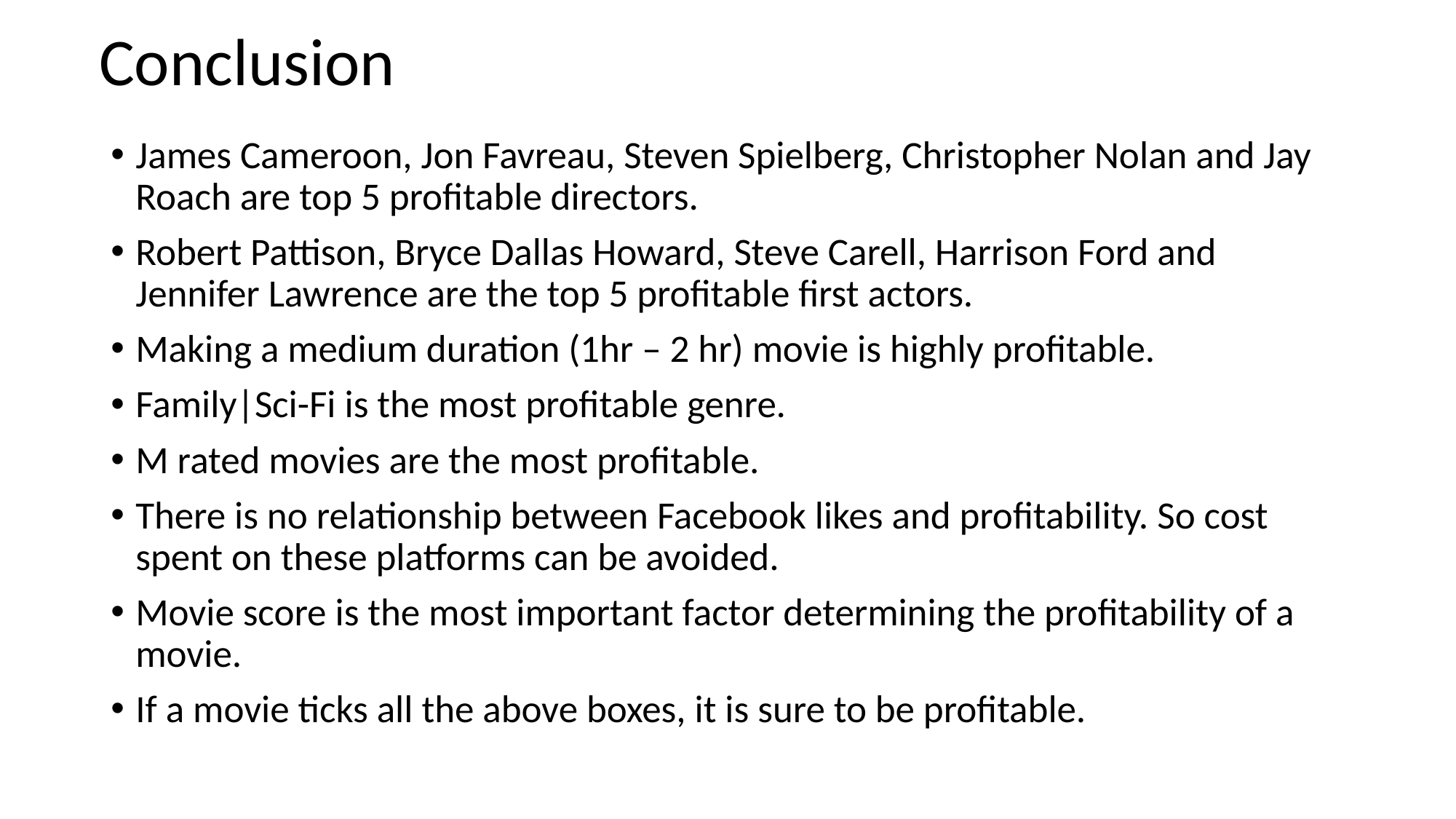

# Conclusion
James Cameroon, Jon Favreau, Steven Spielberg, Christopher Nolan and Jay Roach are top 5 profitable directors.
Robert Pattison, Bryce Dallas Howard, Steve Carell, Harrison Ford and Jennifer Lawrence are the top 5 profitable first actors.
Making a medium duration (1hr – 2 hr) movie is highly profitable.
Family|Sci-Fi is the most profitable genre.
M rated movies are the most profitable.
There is no relationship between Facebook likes and profitability. So cost spent on these platforms can be avoided.
Movie score is the most important factor determining the profitability of a movie.
If a movie ticks all the above boxes, it is sure to be profitable.